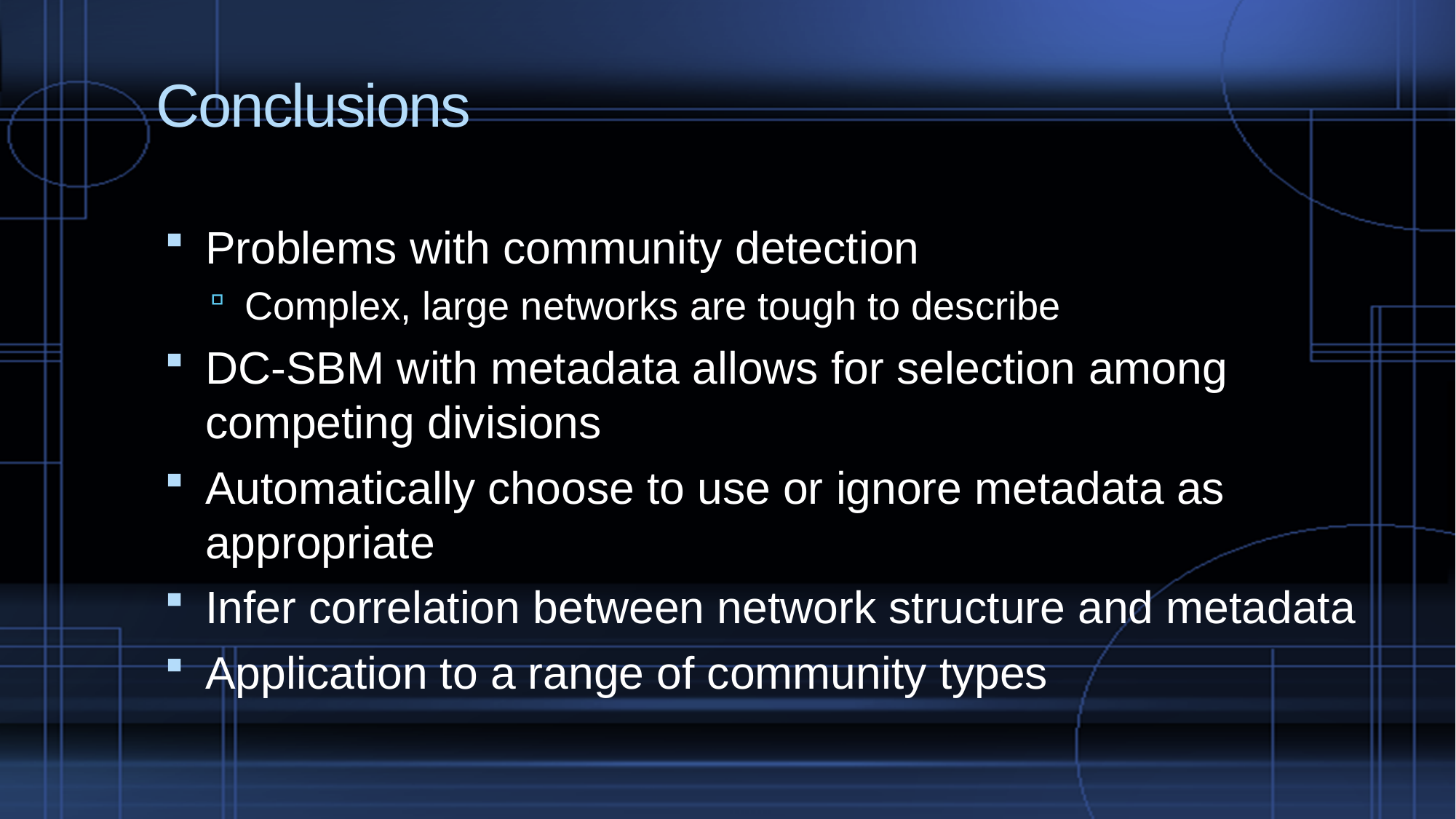

# Conclusions
Problems with community detection
Complex, large networks are tough to describe
DC-SBM with metadata allows for selection among competing divisions
Automatically choose to use or ignore metadata as appropriate
Infer correlation between network structure and metadata
Application to a range of community types